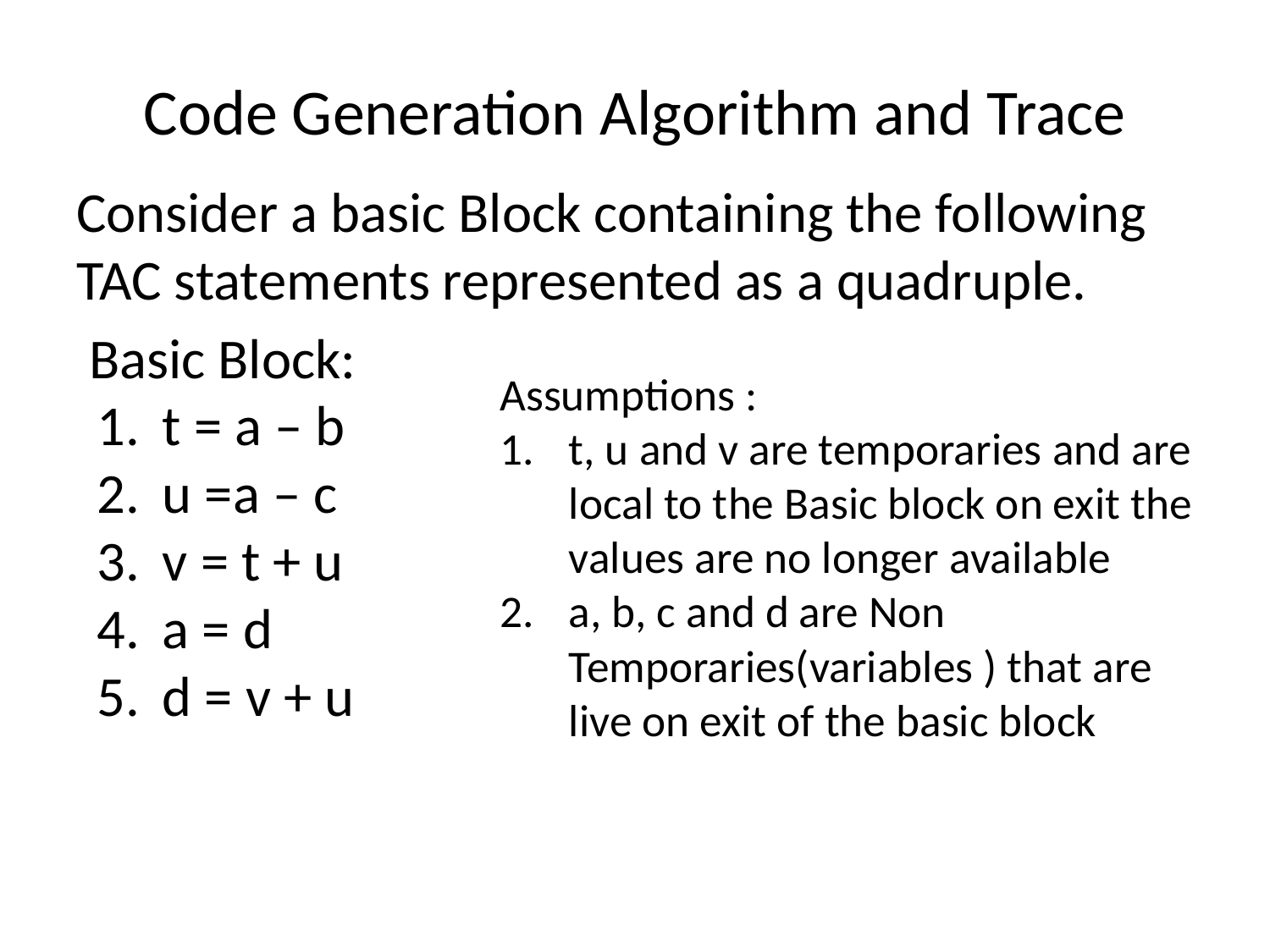

# Code Generation Algorithm and Trace
Consider a basic Block containing the following TAC statements represented as a quadruple.
 Basic Block:
t = a – b
u =a – c
v = t + u
a = d
d = v + u
Assumptions :
t, u and v are temporaries and are local to the Basic block on exit the values are no longer available
a, b, c and d are Non Temporaries(variables ) that are live on exit of the basic block